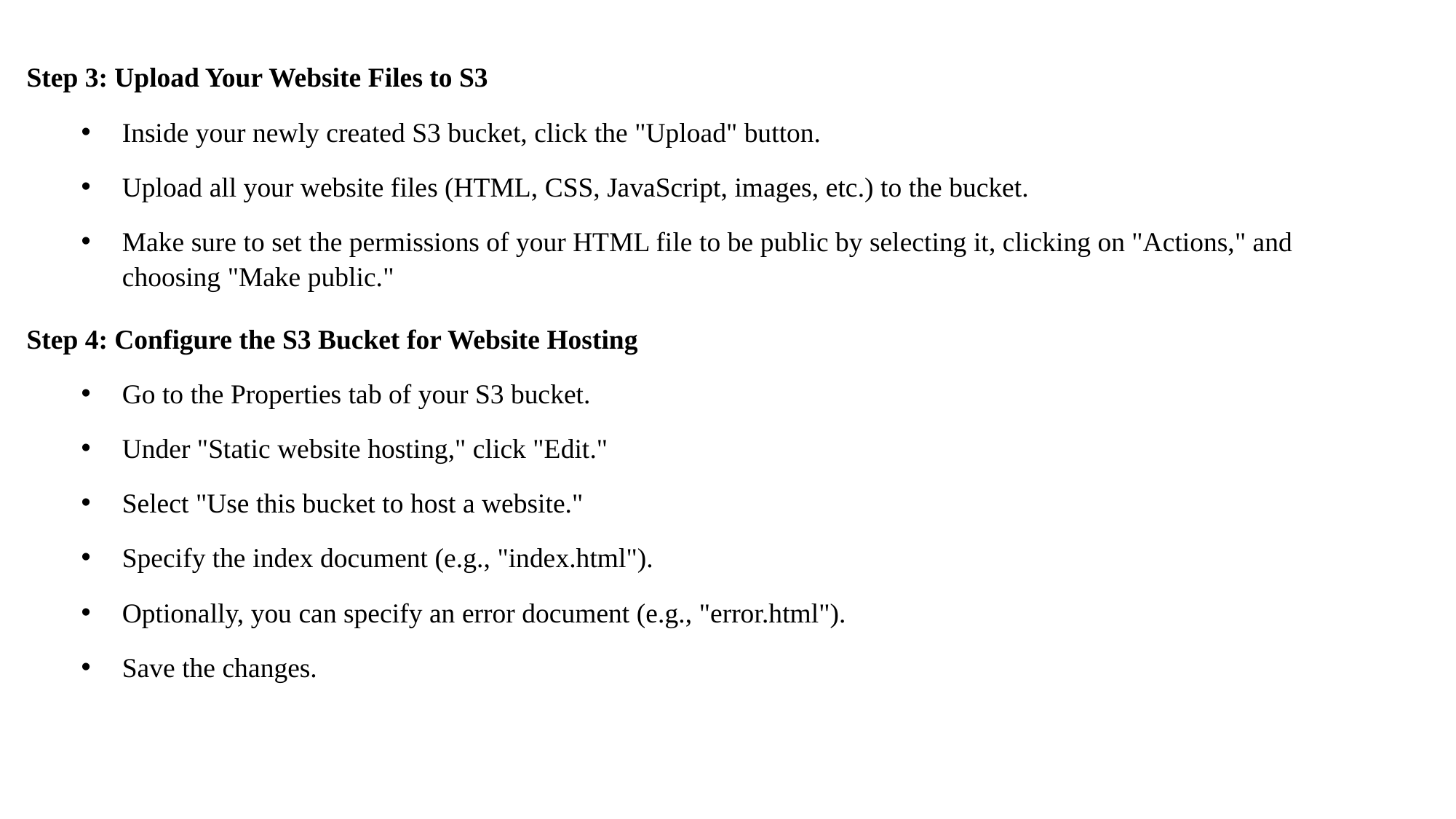

Step 3: Upload Your Website Files to S3
Inside your newly created S3 bucket, click the "Upload" button.
Upload all your website files (HTML, CSS, JavaScript, images, etc.) to the bucket.
Make sure to set the permissions of your HTML file to be public by selecting it, clicking on "Actions," and choosing "Make public."
Step 4: Configure the S3 Bucket for Website Hosting
Go to the Properties tab of your S3 bucket.
Under "Static website hosting," click "Edit."
Select "Use this bucket to host a website."
Specify the index document (e.g., "index.html").
Optionally, you can specify an error document (e.g., "error.html").
Save the changes.